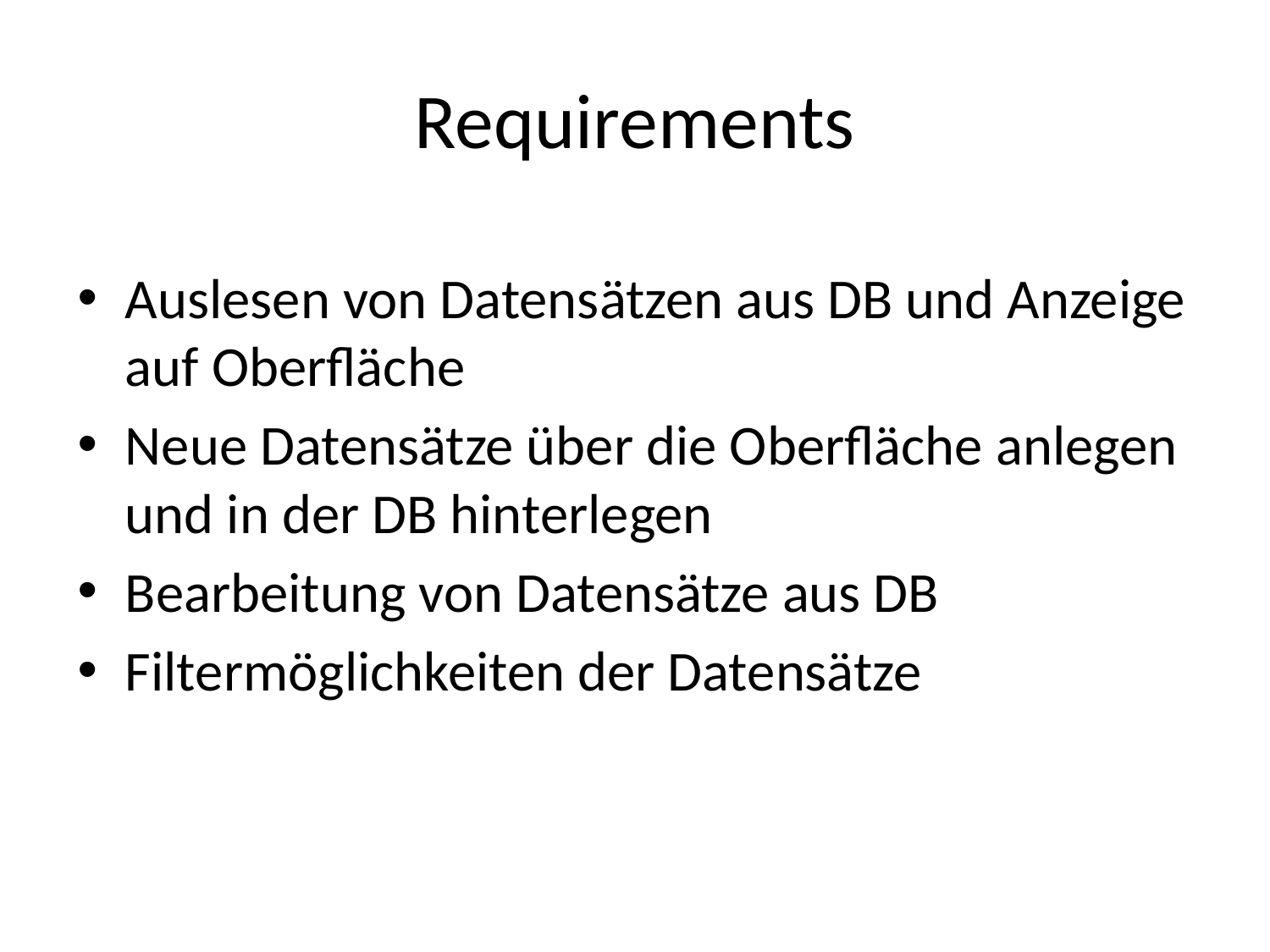

# Requirements
Auslesen von Datensätzen aus DB und Anzeige auf Oberfläche
Neue Datensätze über die Oberfläche anlegen und in der DB hinterlegen
Bearbeitung von Datensätze aus DB
Filtermöglichkeiten der Datensätze